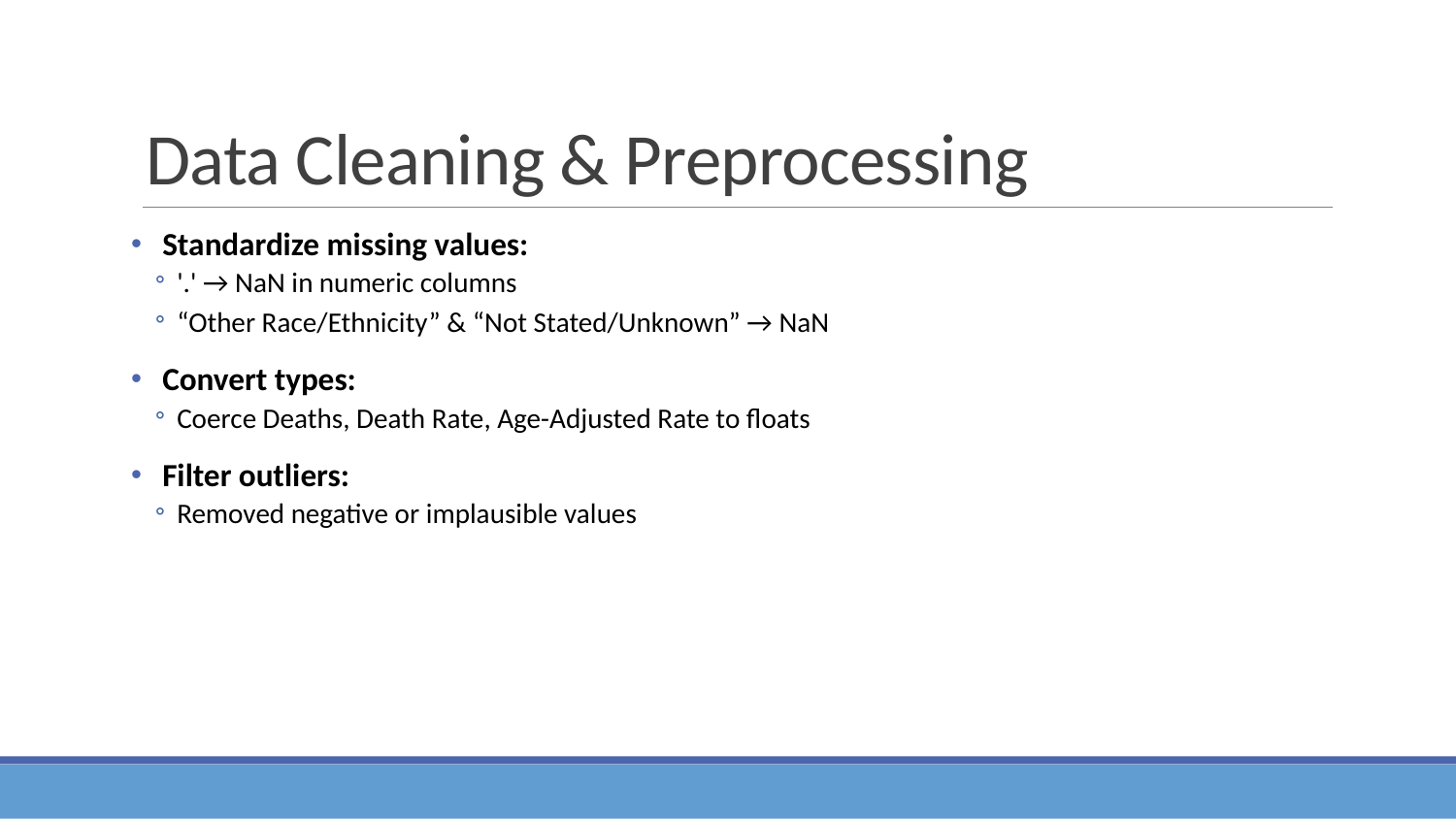

# Data Cleaning & Preprocessing
   Standardize missing values:
'.' → NaN in numeric columns
“Other Race/Ethnicity” & “Not Stated/Unknown” → NaN
   Convert types:
Coerce Deaths, Death Rate, Age-Adjusted Rate to floats
   Filter outliers:
Removed negative or implausible values